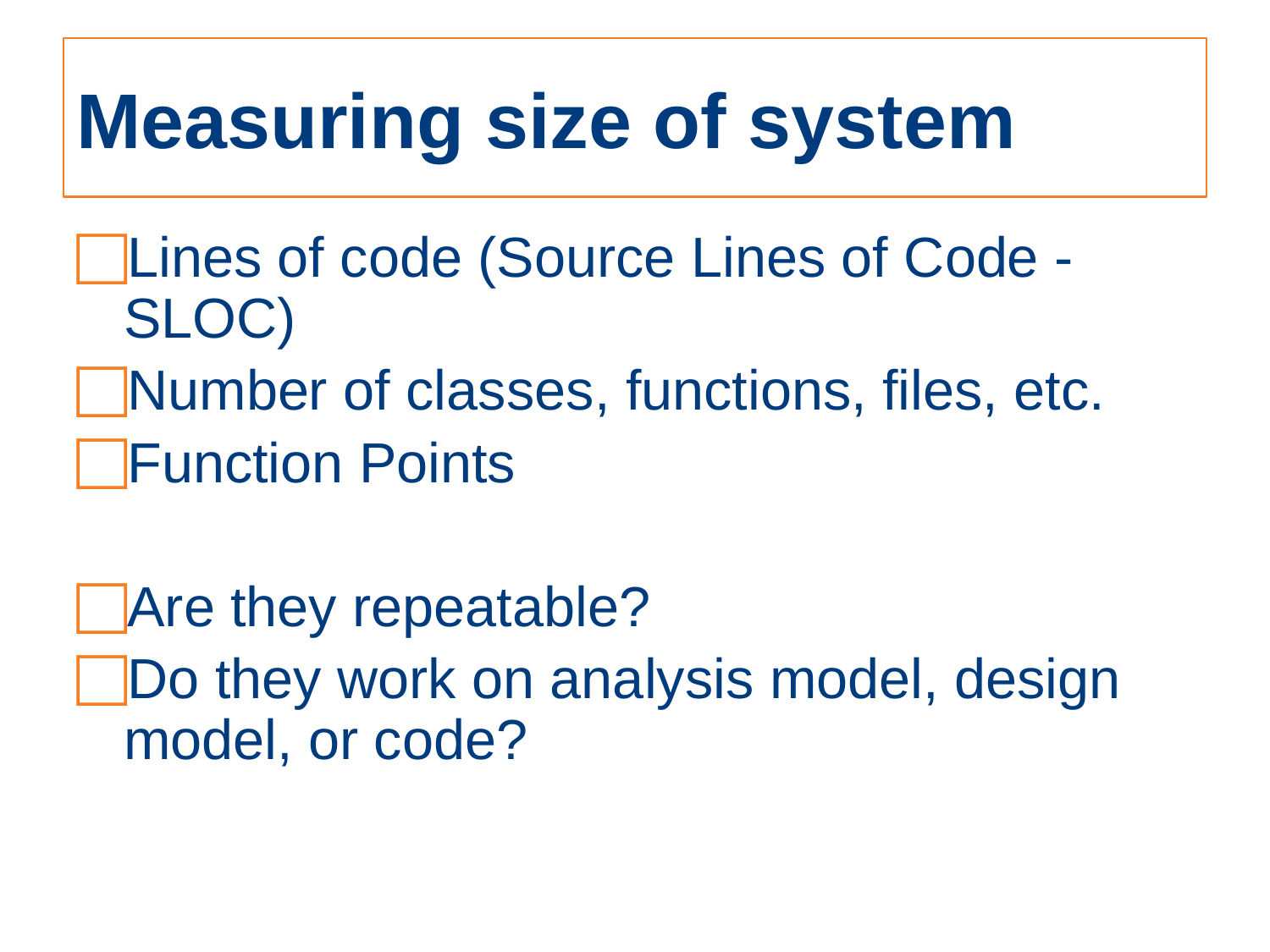

# Measuring size of system
Lines of code (Source Lines of Code - SLOC)
Number of classes, functions, files, etc.
Function Points

Are they repeatable?
Do they work on analysis model, design model, or code?